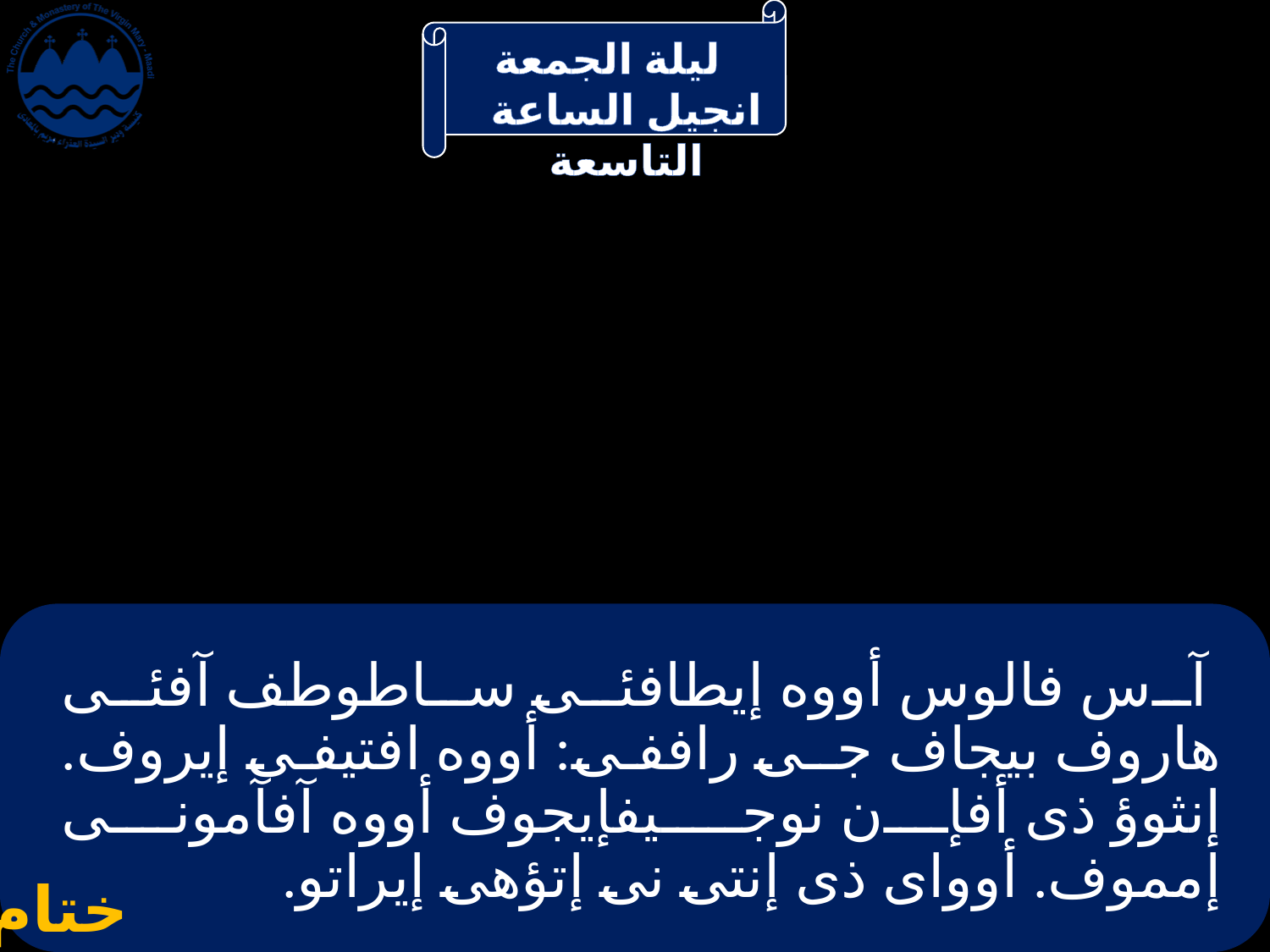

# آس فالوس أووه إيطافئى ساطوطف آفئى هاروف بيجاف جـى راففى: أووه افتيفى إيروف. إنثوؤ ذى أفإن نوجـيفإيجوف أووه آفآمونى إمموف. أوواى ذى إنتى نى إتؤهى إيراتو.
ختام